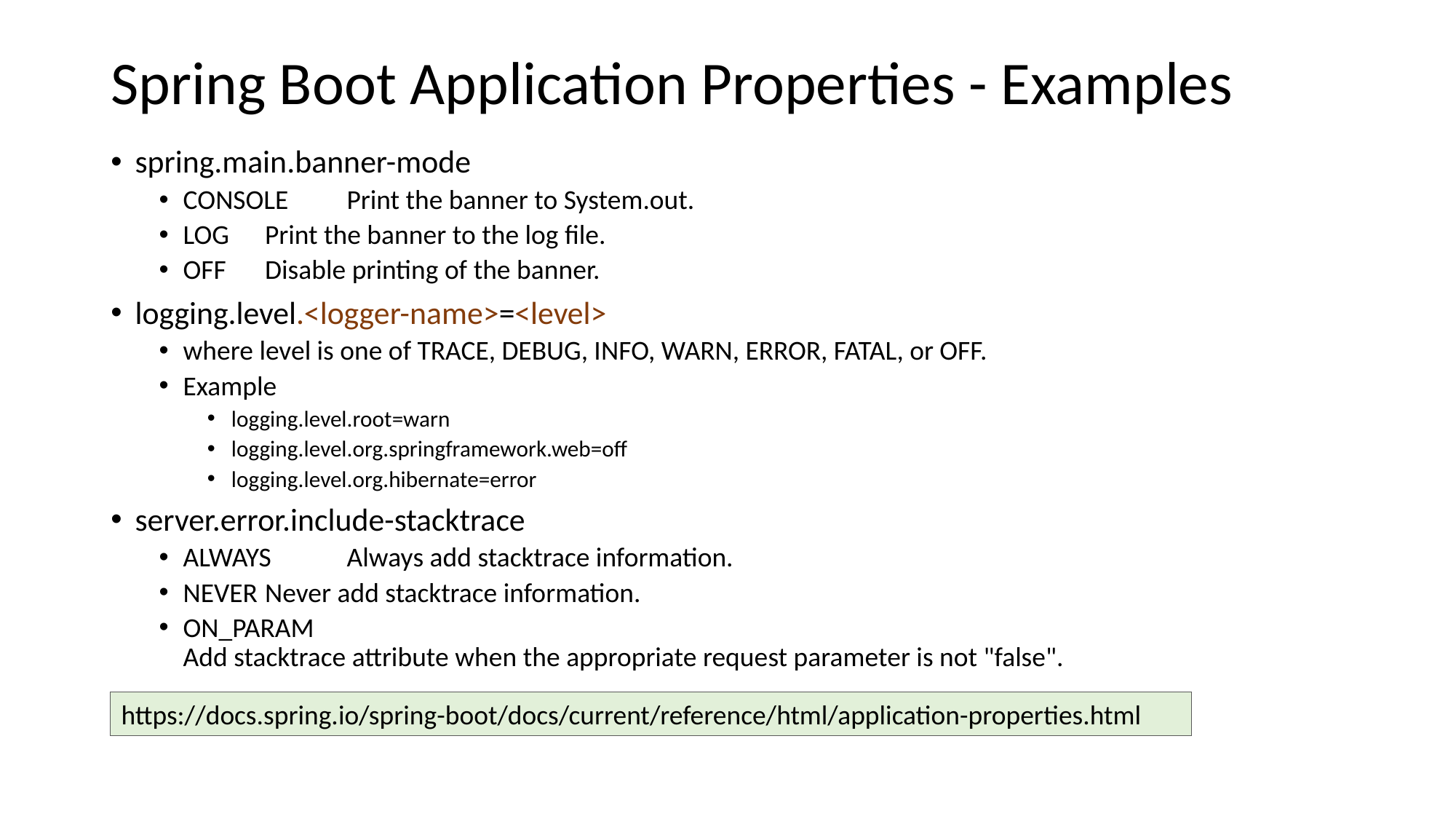

# Spring Boot Application Properties - Examples
spring.main.banner-mode
CONSOLE	Print the banner to System.out.
LOG		Print the banner to the log file.
OFF		Disable printing of the banner.
logging.level.<logger-name>=<level>
where level is one of TRACE, DEBUG, INFO, WARN, ERROR, FATAL, or OFF.
Example
logging.level.root=warn
logging.level.org.springframework.web=off
logging.level.org.hibernate=error
server.error.include-stacktrace
ALWAYS	Always add stacktrace information.
NEVER	Never add stacktrace information.
ON_PARAM
Add stacktrace attribute when the appropriate request parameter is not "false".
https://docs.spring.io/spring-boot/docs/current/reference/html/application-properties.html